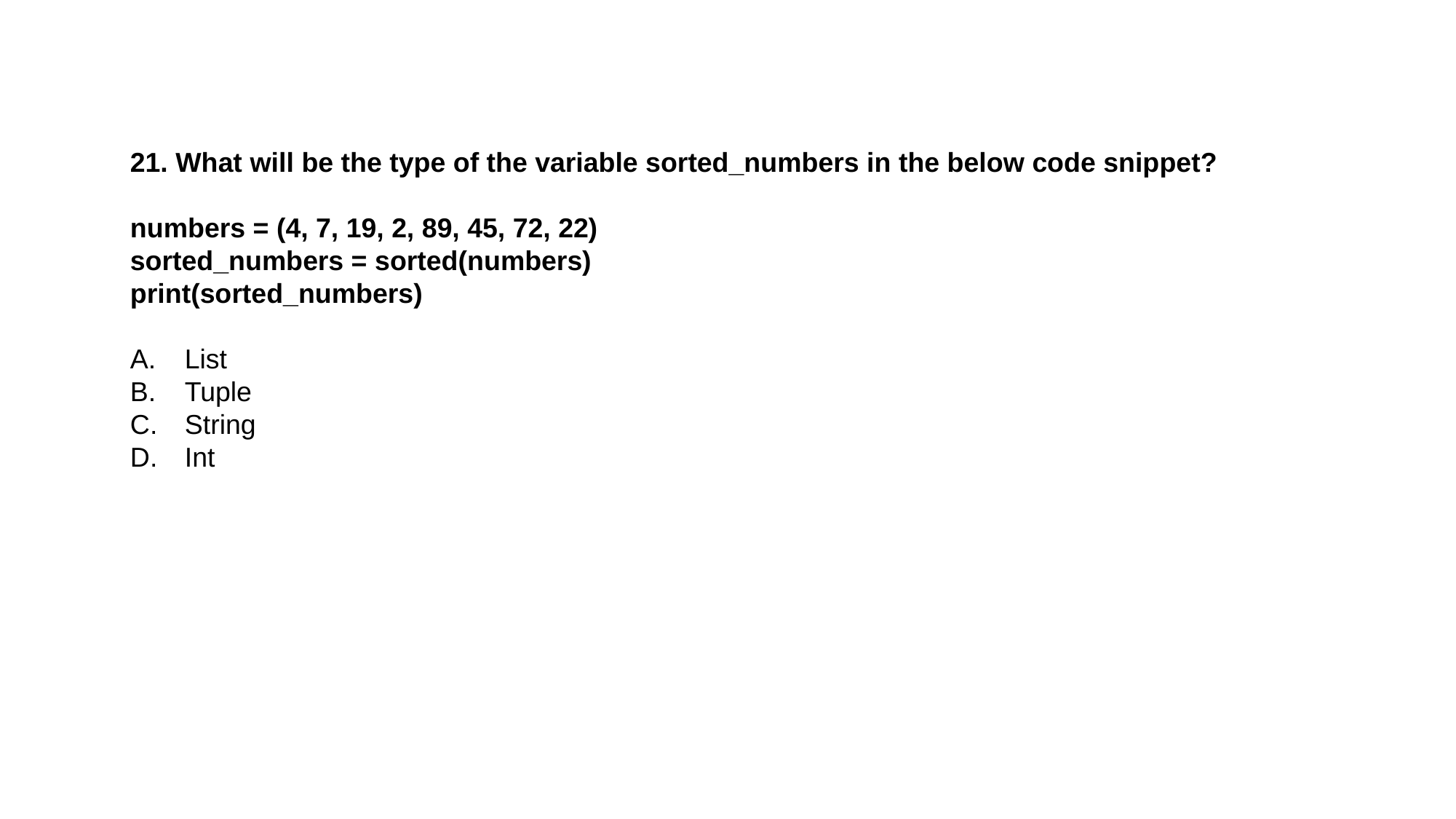

21. What will be the type of the variable sorted_numbers in the below code snippet?

numbers = (4, 7, 19, 2, 89, 45, 72, 22)
sorted_numbers = sorted(numbers)
print(sorted_numbers)

List
Tuple
String
Int